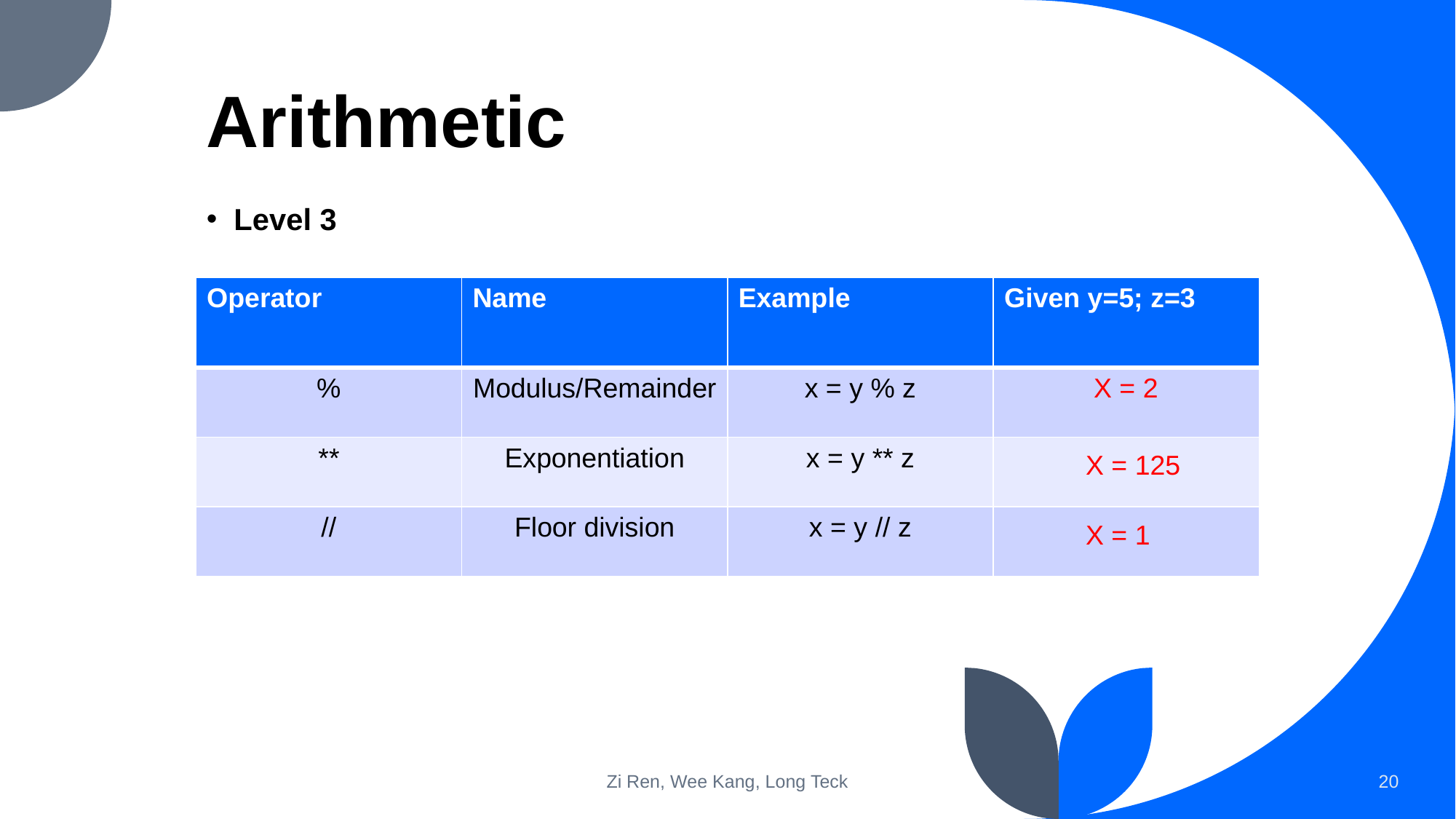

# Arithmetic
Level 3

| Operator | Name | Example | Given y=5; z=3 |
| --- | --- | --- | --- |
| %​​ | Modulus/Remainder​​ | x = y % z​​ |  |
| \*\*​​ | Exponentiation​​ | x = y \*\* z​​ |  |
| //​​ | Floor division​​ | x = y // z​​ |  |
X = 2
X = 125
X = 1
Zi Ren, Wee Kang, Long Teck
20